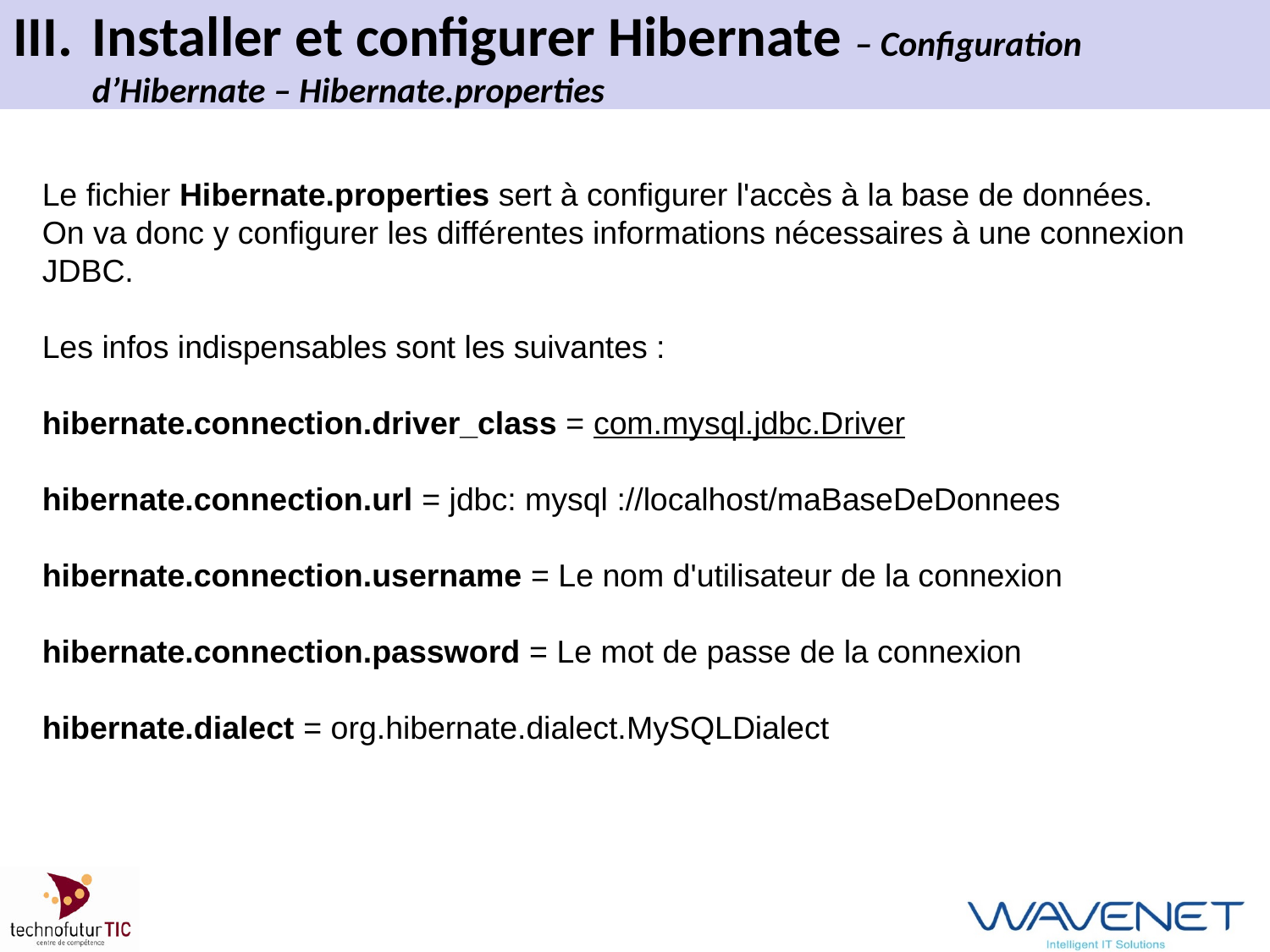

# III.	Installer et configurer Hibernate – Configuration d’Hibernate – Hibernate.properties
Le fichier Hibernate.properties sert à configurer l'accès à la base de données.
On va donc y configurer les différentes informations nécessaires à une connexion JDBC.
Les infos indispensables sont les suivantes :
hibernate.connection.driver_class = com.mysql.jdbc.Driver

hibernate.connection.url = jdbc: mysql ://localhost/maBaseDeDonnees

hibernate.connection.username = Le nom d'utilisateur de la connexion

hibernate.connection.password = Le mot de passe de la connexion

hibernate.dialect = org.hibernate.dialect.MySQLDialect
Introduction à Hibernate